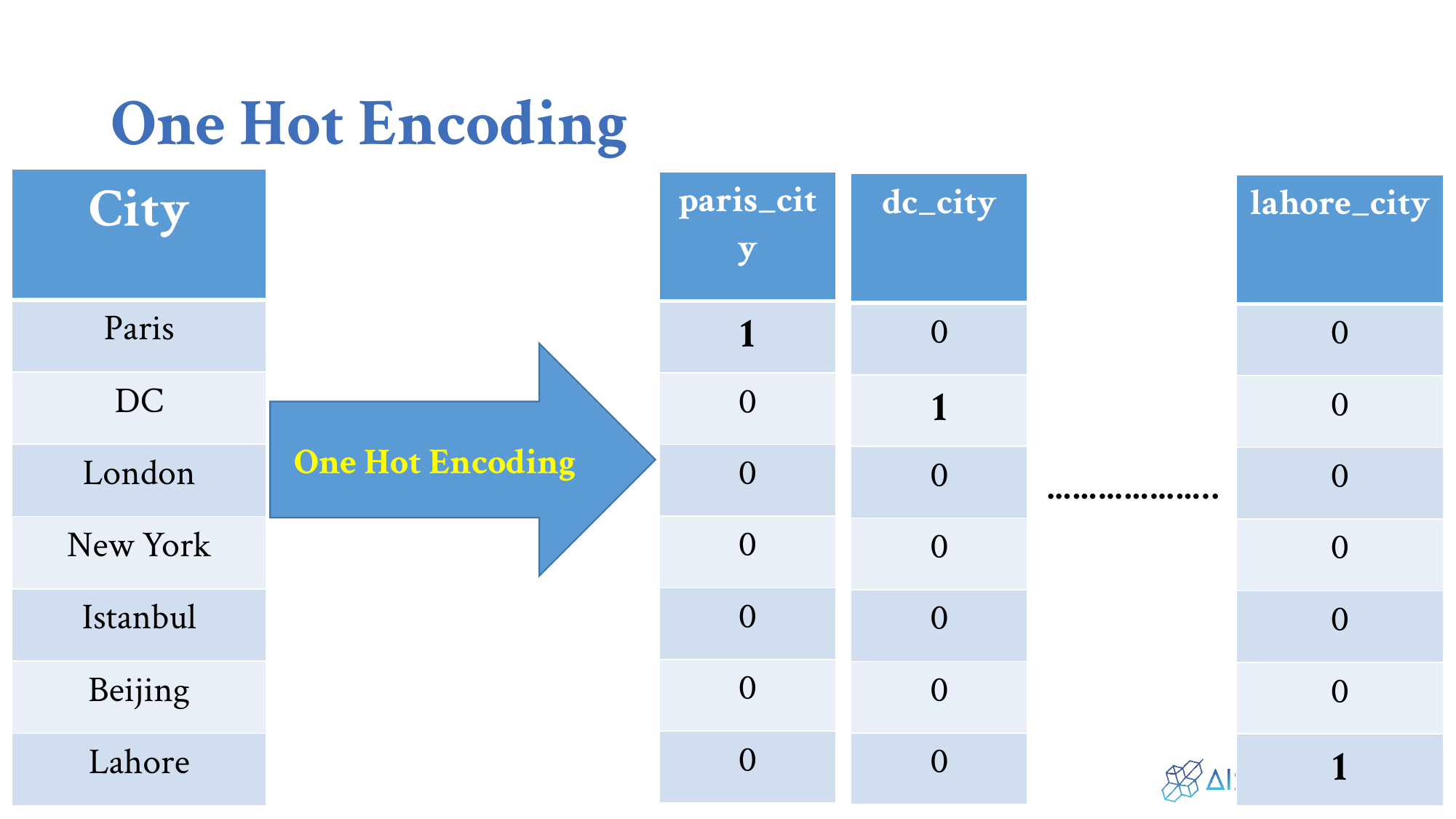

# One Hot Encoding
| City |
| --- |
| Paris |
| DC |
| London |
| New York |
| Istanbul |
| Beijing |
| Lahore |
| paris\_city |
| --- |
| 1 |
| 0 |
| 0 |
| 0 |
| 0 |
| 0 |
| 0 |
| dc\_city |
| --- |
| 0 |
| 1 |
| 0 |
| 0 |
| 0 |
| 0 |
| 0 |
| lahore\_city |
| --- |
| 0 |
| 0 |
| 0 |
| 0 |
| 0 |
| 0 |
| 1 |

One Hot Encoding
………………..